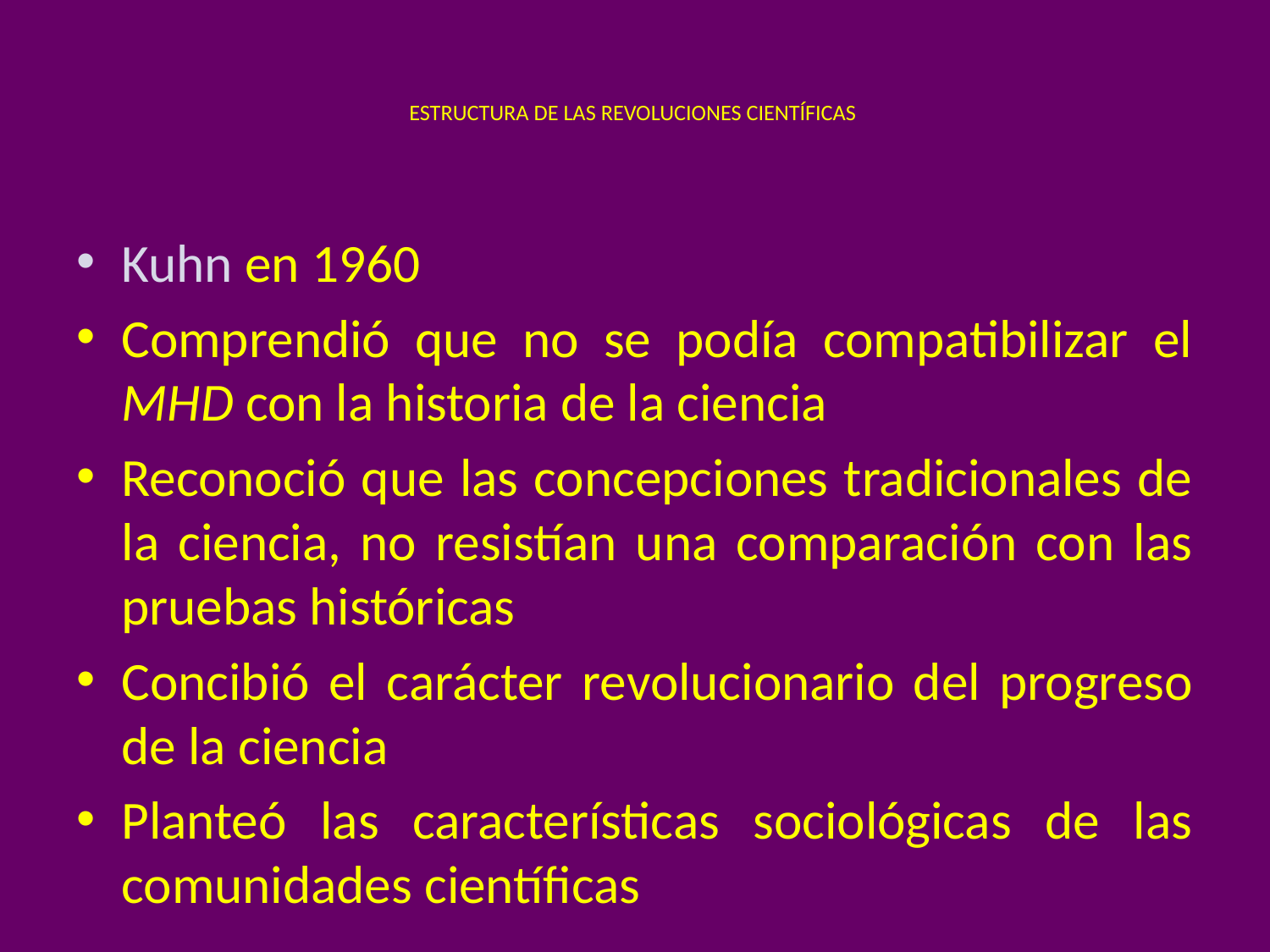

# ESTRUCTURA DE LAS REVOLUCIONES CIENTÍFICAS
Kuhn en 1960
Comprendió que no se podía compatibilizar el MHD con la historia de la ciencia
Reconoció que las concepciones tradicionales de la ciencia, no resistían una comparación con las pruebas históricas
Concibió el carácter revolucionario del progreso de la ciencia
Planteó las características sociológicas de las comunidades científicas